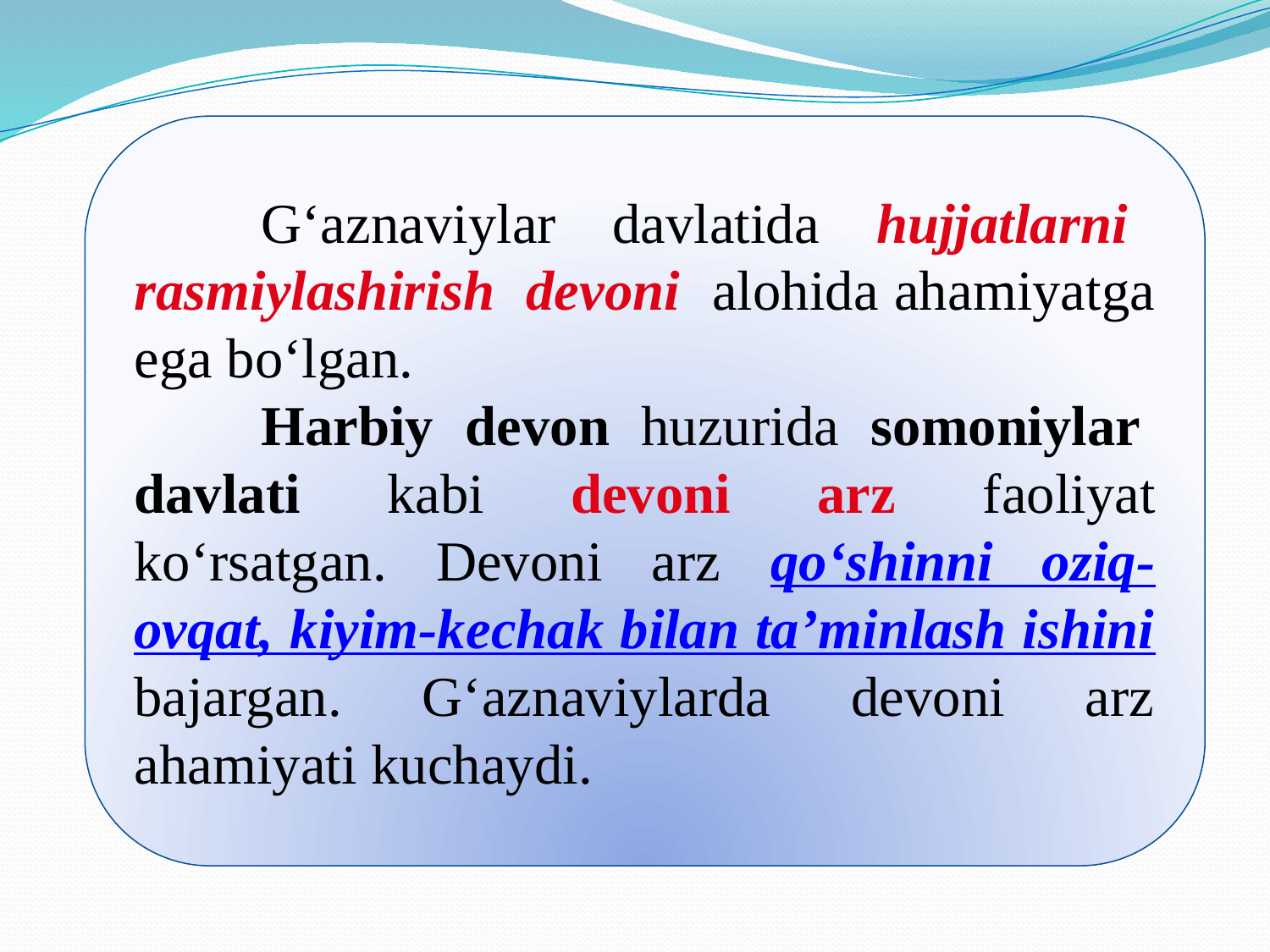

G‘aznaviylar  davlatida  hujjatlarni  rasmiylashirish  devoni  alohida ahamiyatga ega bo‘lgan.
	Harbiy  devon  huzurida  somoniylar  davlati  kabi  devoni  arz  faoliyat ko‘rsatgan. Devoni arz qo‘shinni oziq-ovqat, kiyim-kechak bilan ta’minlash ishini bajargan. G‘aznaviylarda devoni arz ahamiyati kuchaydi.